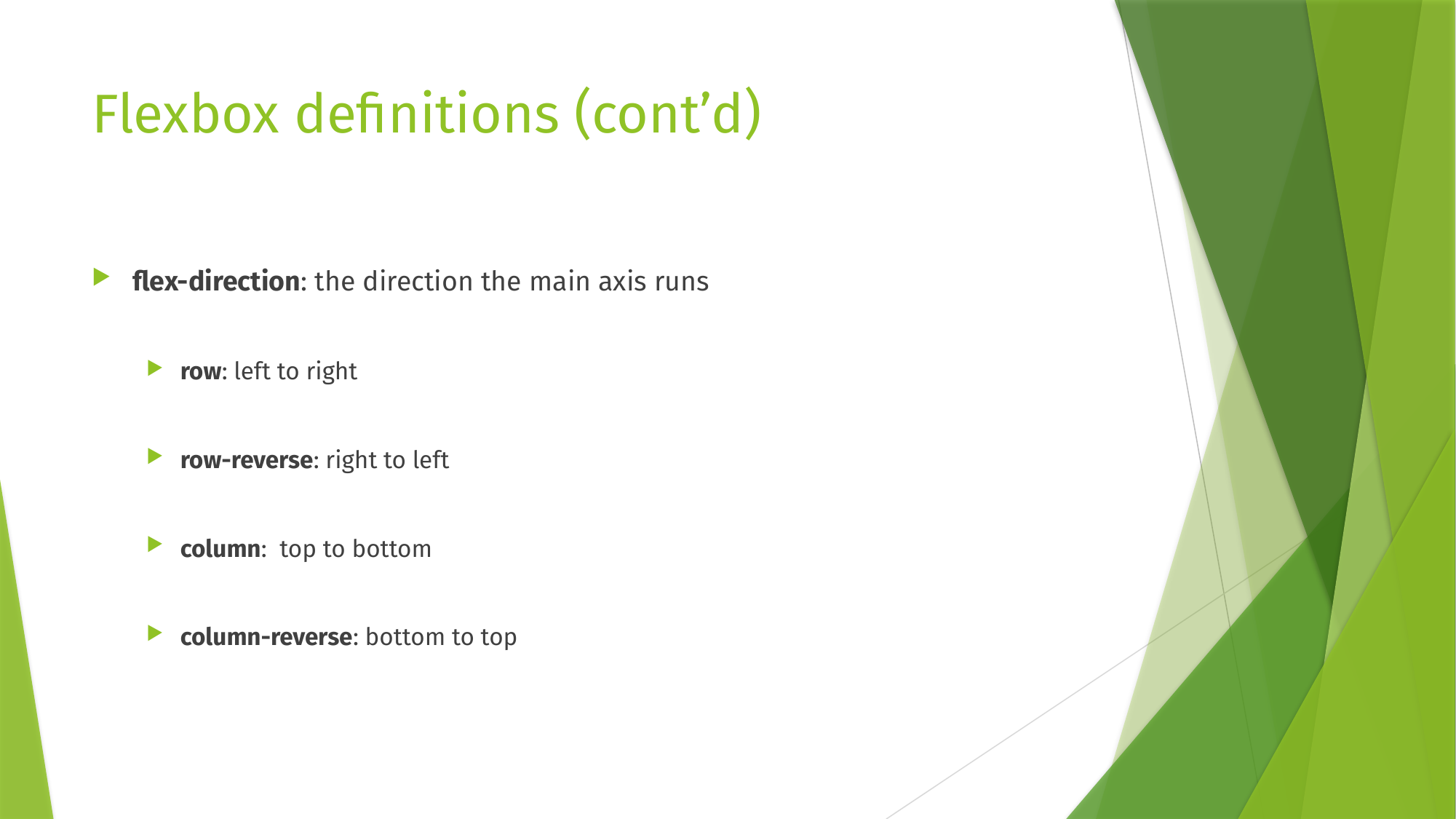

# Flexbox definitions (cont’d)
flex-direction: the direction the main axis runs

row: left to right

row-reverse: right to left

column:  top to bottom

column-reverse: bottom to top